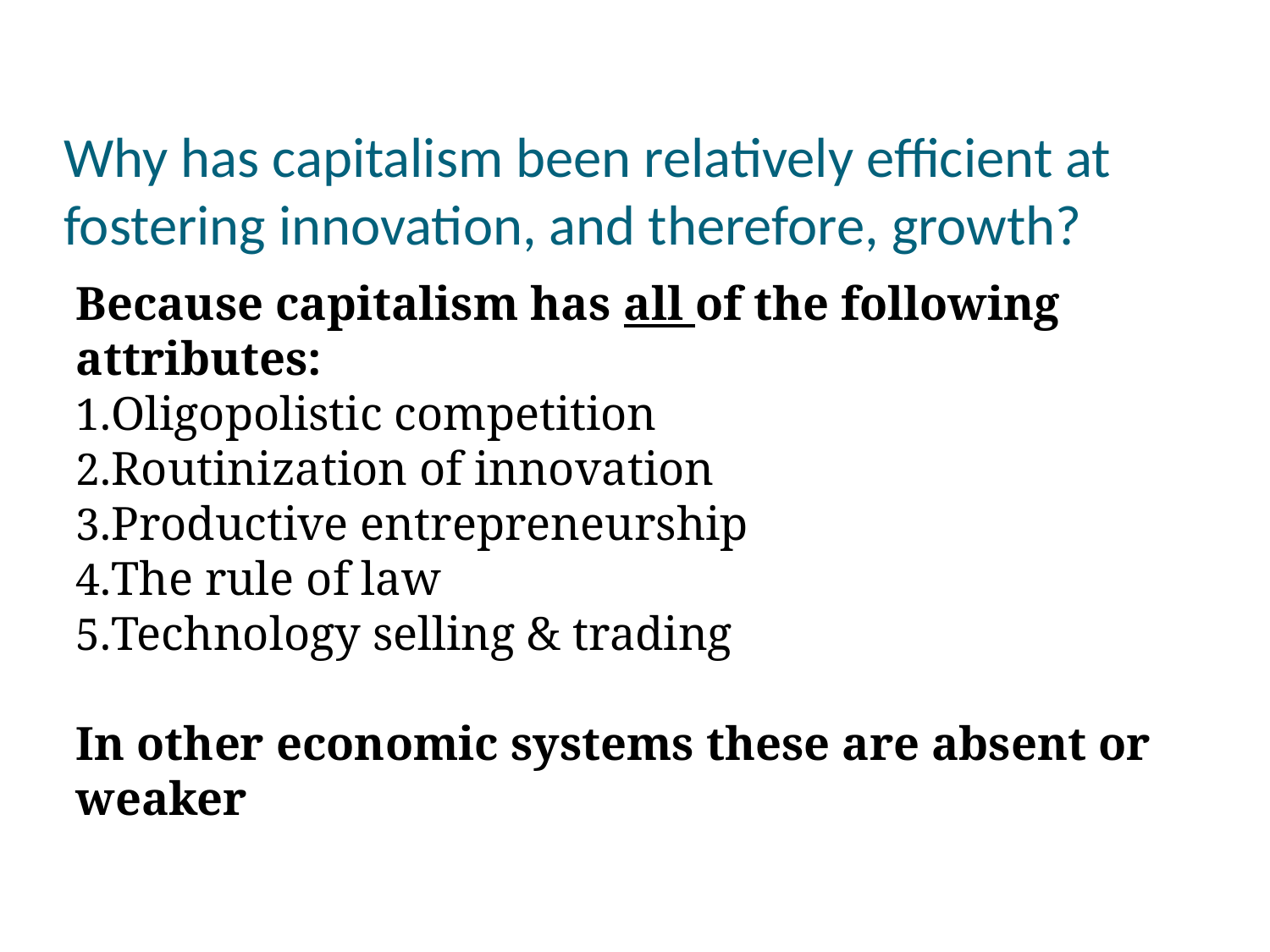

Why has capitalism been relatively efficient at fostering innovation, and therefore, growth?
Because capitalism has all of the following attributes:
Oligopolistic competition
Routinization of innovation
Productive entrepreneurship
The rule of law
Technology selling & trading

In other economic systems these are absent or weaker